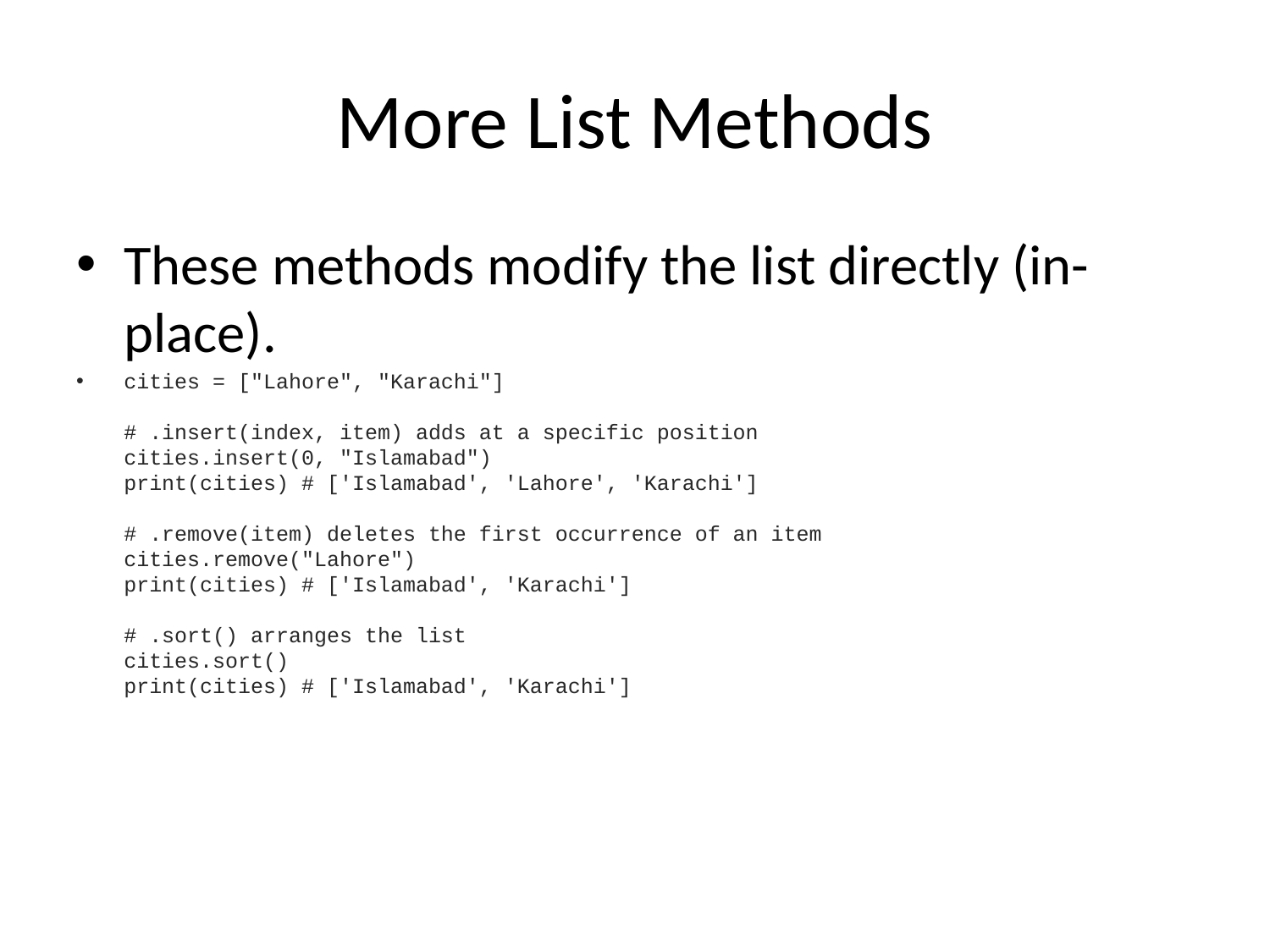

# More List Methods
These methods modify the list directly (in-place).
cities = ["Lahore", "Karachi"]
# .insert(index, item) adds at a specific position
cities.insert(0, "Islamabad")
print(cities) # ['Islamabad', 'Lahore', 'Karachi']
# .remove(item) deletes the first occurrence of an item
cities.remove("Lahore")
print(cities) # ['Islamabad', 'Karachi']
# .sort() arranges the list
cities.sort()
print(cities) # ['Islamabad', 'Karachi']